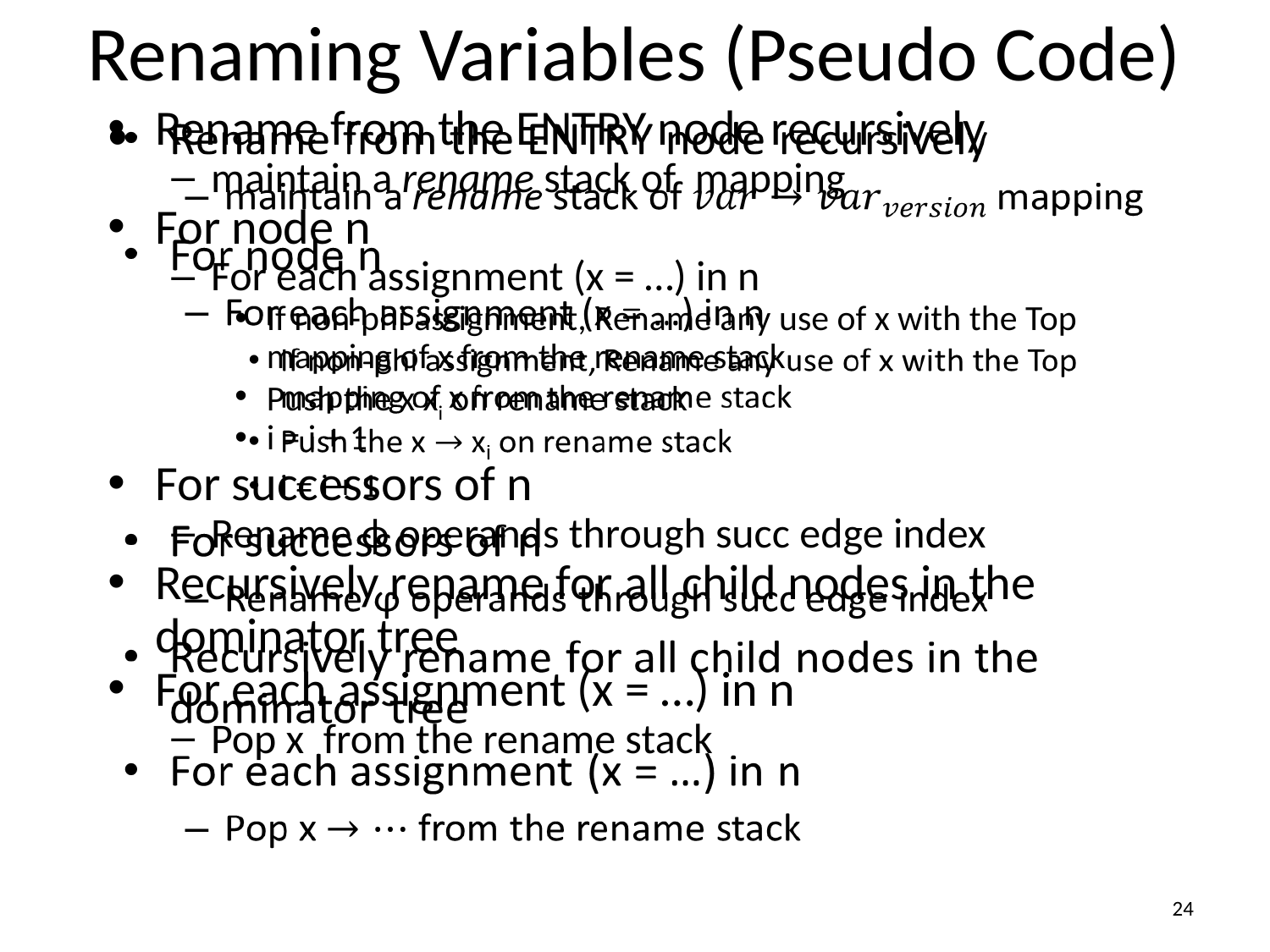

Renaming Variables (Pseudo Code)
Rename from the ENTRY node recursively
maintain a rename stack of  mapping
For node n
For each assignment (x = …) in n
If non-phi assignment, Rename any use of x with the Top mapping of x from the rename stack
Push the x xi on rename stack
i = i + 1
For successors of n
Rename ϕ operands through succ edge index
Recursively rename for all child nodes in the dominator tree
For each assignment (x = …) in n
Pop x  from the rename stack

24